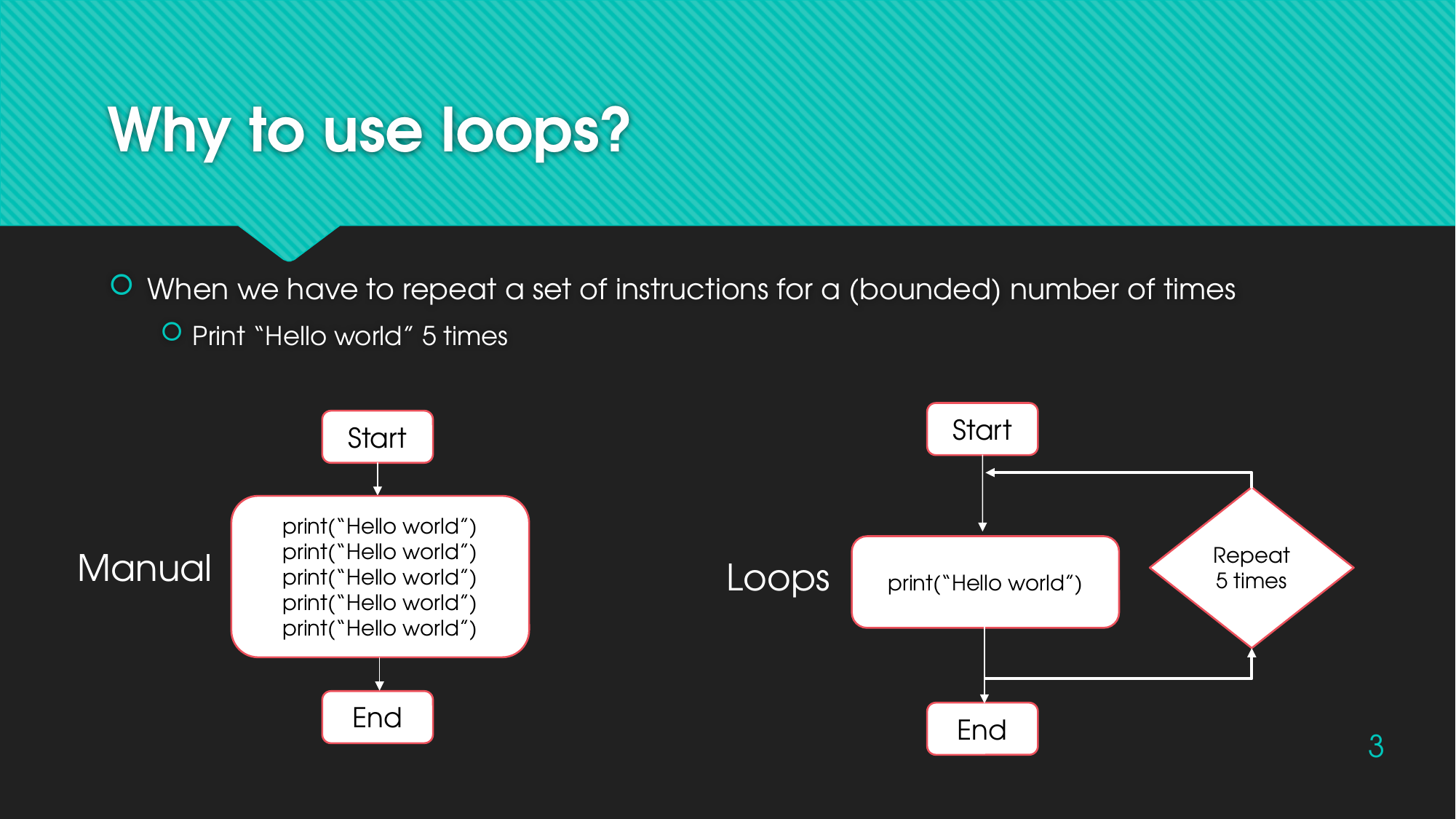

# Why to use loops?
When we have to repeat a set of instructions for a (bounded) number of times
Print “Hello world” 5 times
Start
Repeat 5 times
print(“Hello world”)
Loops
End
Start
print(“Hello world”)
print(“Hello world”)
print(“Hello world”)
print(“Hello world”)
print(“Hello world”)
End
Manual
3